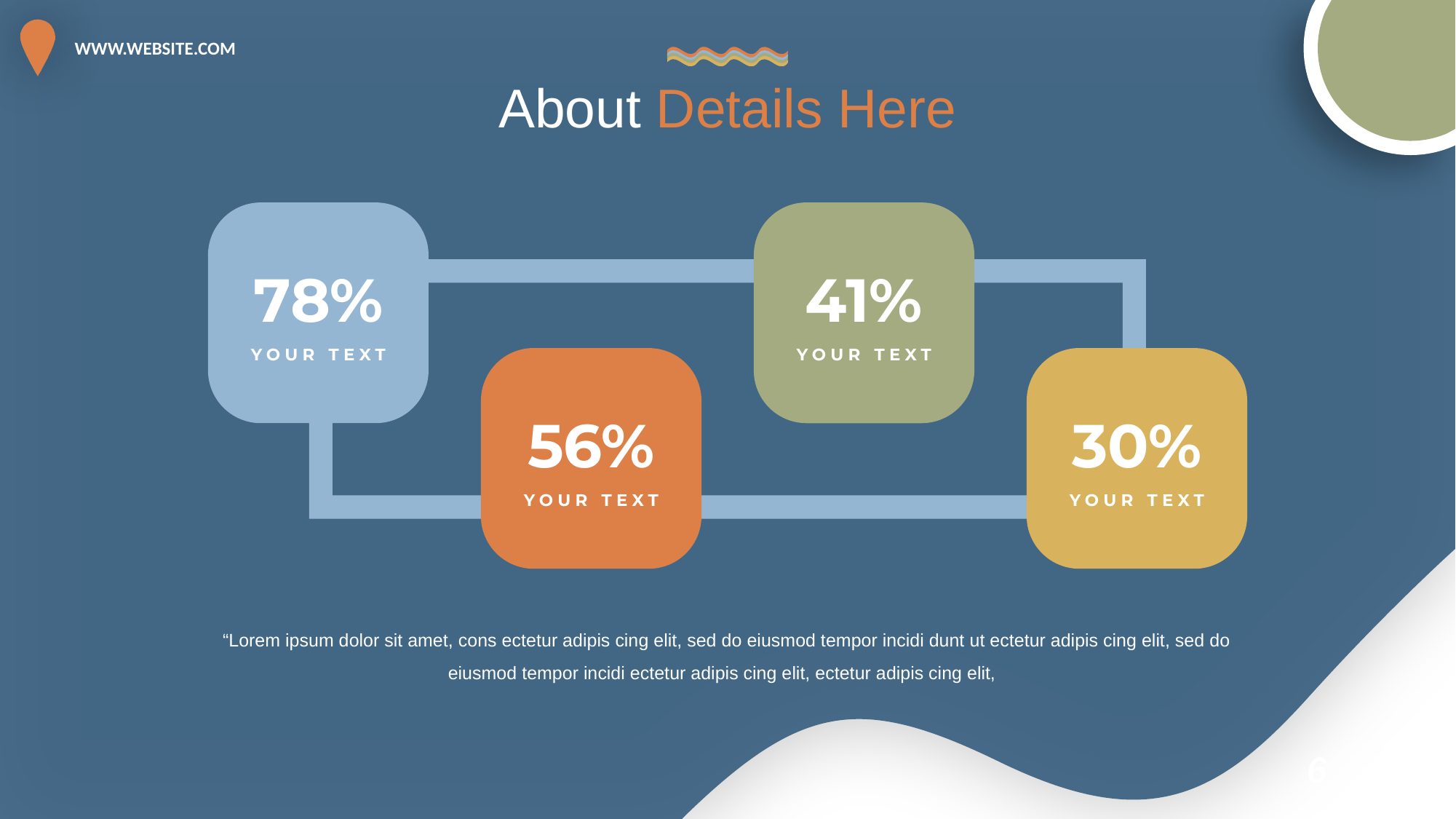

WWW.WEBSITE.COM

About Details Here

78%
YOUR TEXT
41%
YOUR TEXT

56%
YOUR TEXT
30%
YOUR TEXT
“Lorem ipsum dolor sit amet, cons ectetur adipis cing elit, sed do eiusmod tempor incidi dunt ut ectetur adipis cing elit, sed do eiusmod tempor incidi ectetur adipis cing elit, ectetur adipis cing elit,
6